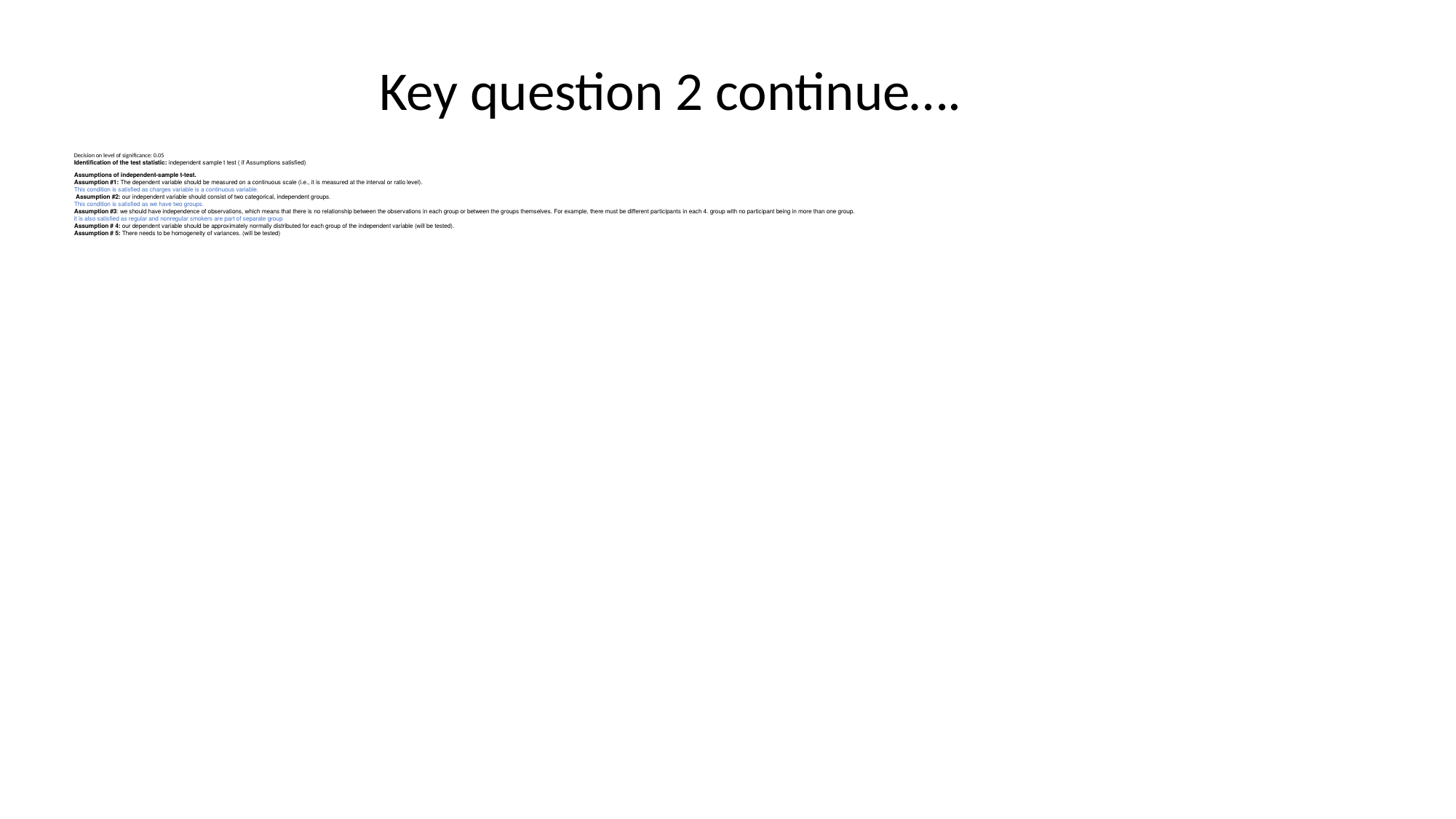

# Key question 2 continue….
Decision on level of significance: 0.05
Identification of the test statistic: independent sample t test ( if Assumptions satisfied))

Assumptions of independent-sample t-test.
Assumption #1: The dependent variable should be measured on a continuous scale (i.e., it is measured at the interval or ratio level).
This condition is satisfied as charges variable is a continuous variable.
 Assumption #2: our independent variable should consist of two categorical, independent groups.
This condition is satisfied as we have two groups.
Assumption #3: we should have independence of observations, which means that there is no relationship between the observations in each group or between the groups themselves. For example, there must be different participants in each 4. group with no participant being in more than one group.
it is also satisfied as regular and nonregular smokers are part of separate group
Assumption # 4: our dependent variable should be approximately normally distributed for each group of the independent variable (will be tested).
Assumption # 5: There needs to be homogeneity of variances. (will be tested)